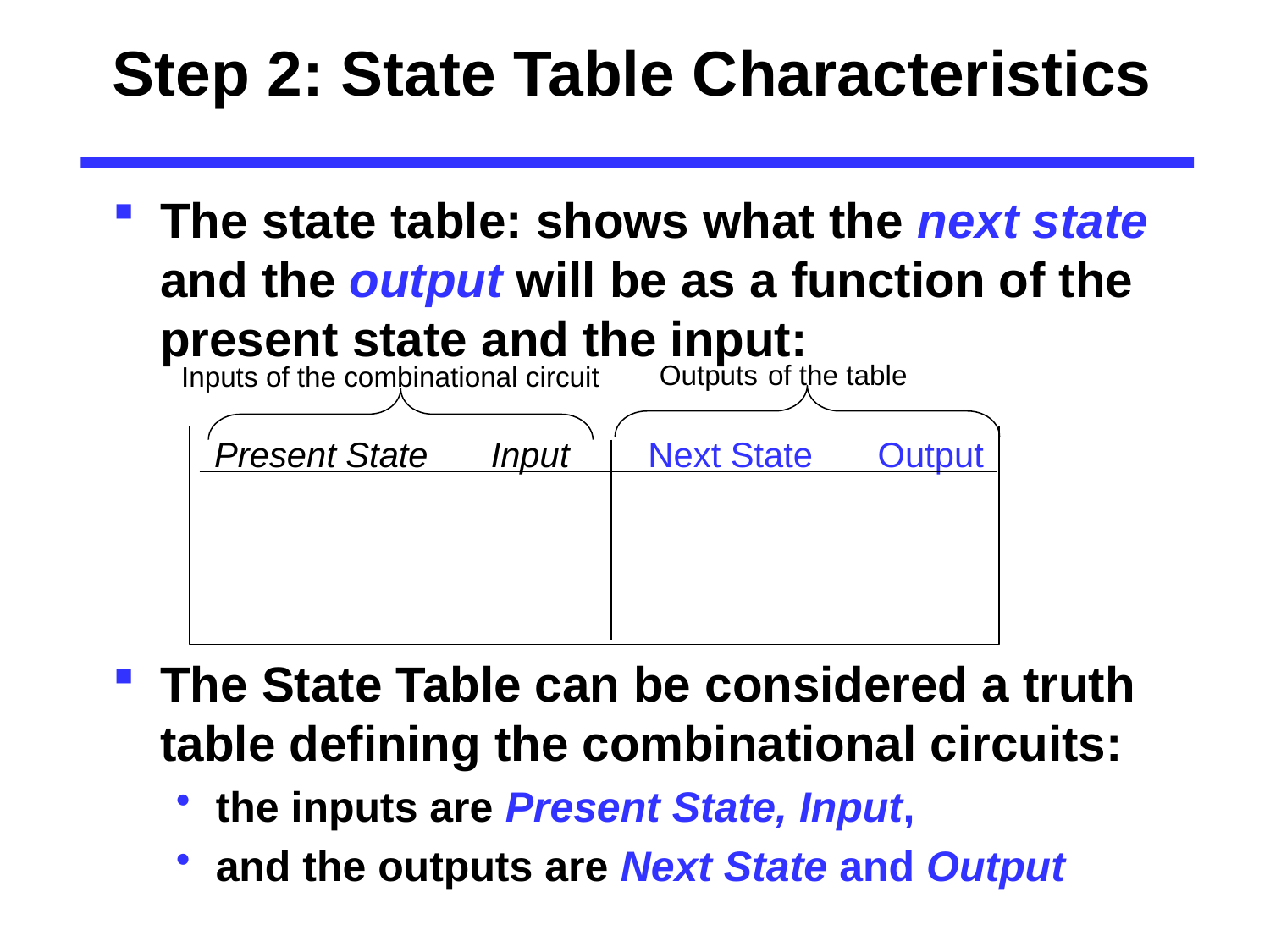

# Step 2: State Table Characteristics
The state table: shows what the next state and the output will be as a function of the present state and the input:

The State Table can be considered a truth table defining the combinational circuits:
the inputs are Present State, Input,
and the outputs are Next State and Output

Outputs of the table

Inputs of the combinational circuit

Present State
Input
Next State
Output